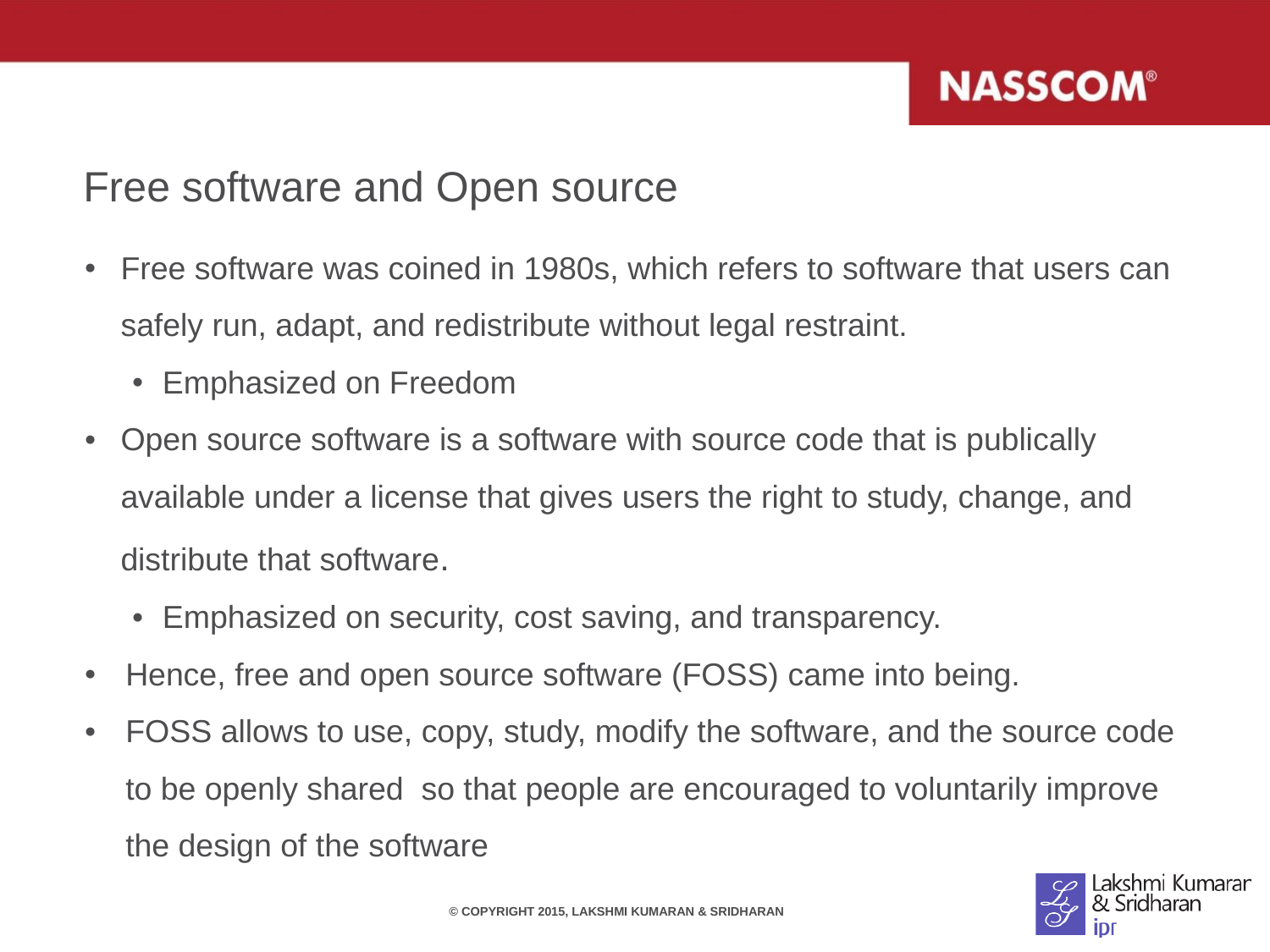

# Free software and Open source
Free software was coined in 1980s, which refers to software that users can safely run, adapt, and redistribute without legal restraint.
Emphasized on Freedom
Open source software is a software with source code that is publically available under a license that gives users the right to study, change, and distribute that software.
Emphasized on security, cost saving, and transparency.
Hence, free and open source software (FOSS) came into being.
FOSS allows to use, copy, study, modify the software, and the source code  to be openly shared  so that people are encouraged to voluntarily improve the design of the software